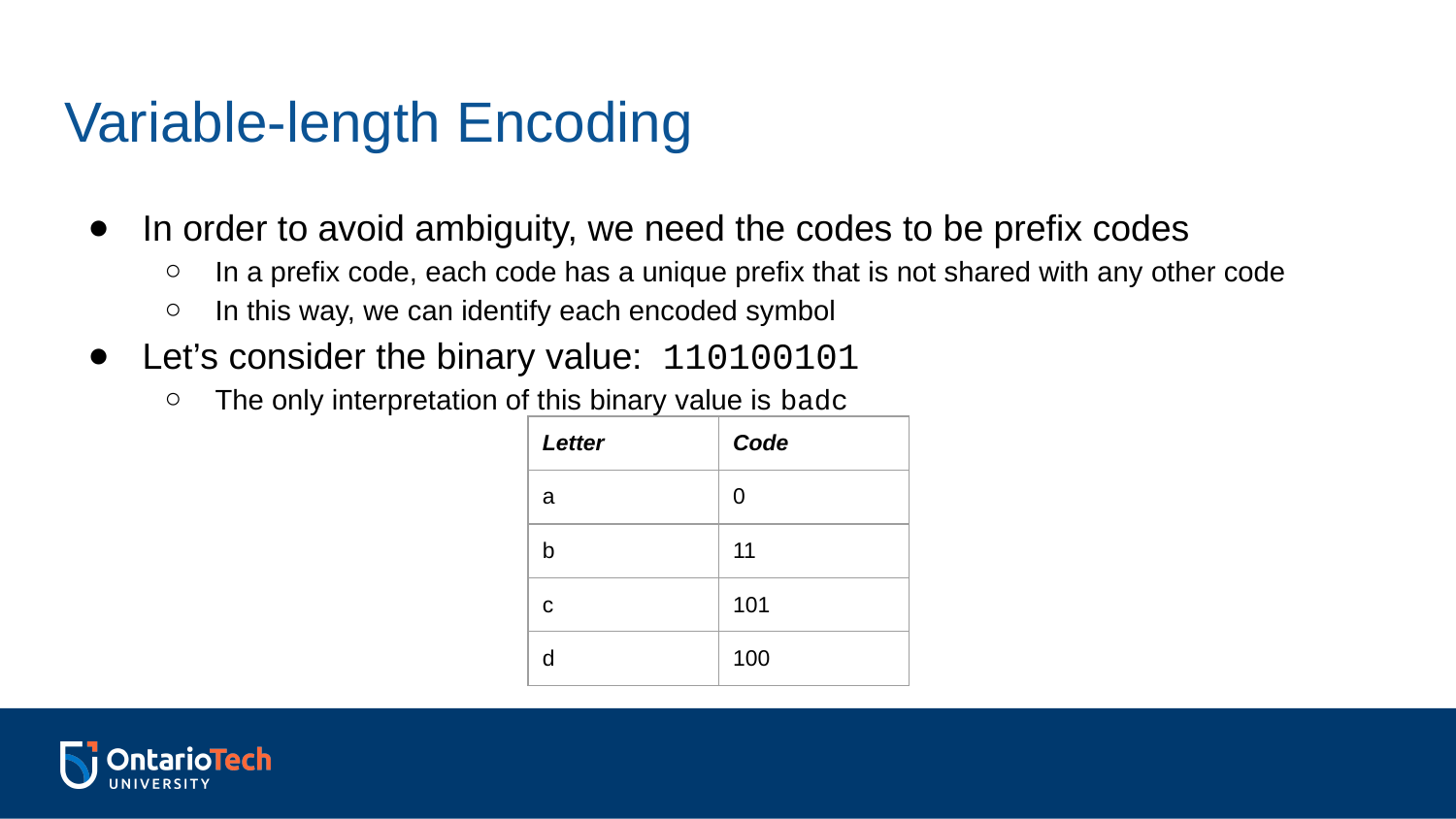

# Variable-length Encoding
In order to avoid ambiguity, we need the codes to be prefix codes
In a prefix code, each code has a unique prefix that is not shared with any other code
In this way, we can identify each encoded symbol
Let’s consider the binary value:  110100101
The only interpretation of this binary value is badc
| Letter | Code |
| --- | --- |
| a | 0 |
| b | 11 |
| c | 101 |
| d | 100 |